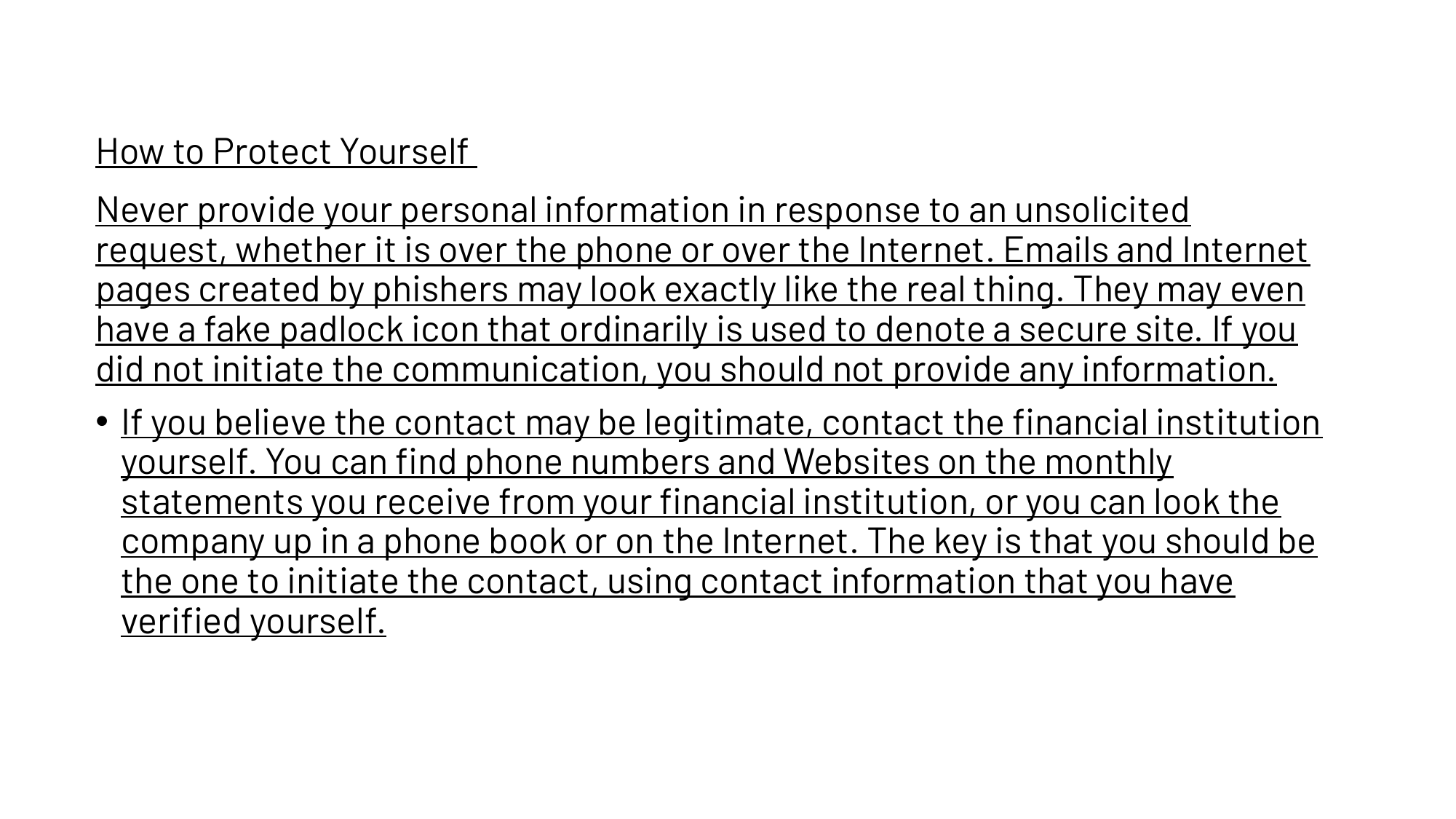

#
How to Protect Yourself
Never provide your personal information in response to an unsolicited request, whether it is over the phone or over the Internet. Emails and Internet pages created by phishers may look exactly like the real thing. They may even have a fake padlock icon that ordinarily is used to denote a secure site. If you did not initiate the communication, you should not provide any information.
If you believe the contact may be legitimate, contact the financial institution yourself. You can find phone numbers and Websites on the monthly statements you receive from your financial institution, or you can look the company up in a phone book or on the Internet. The key is that you should be the one to initiate the contact, using contact information that you have verified yourself.